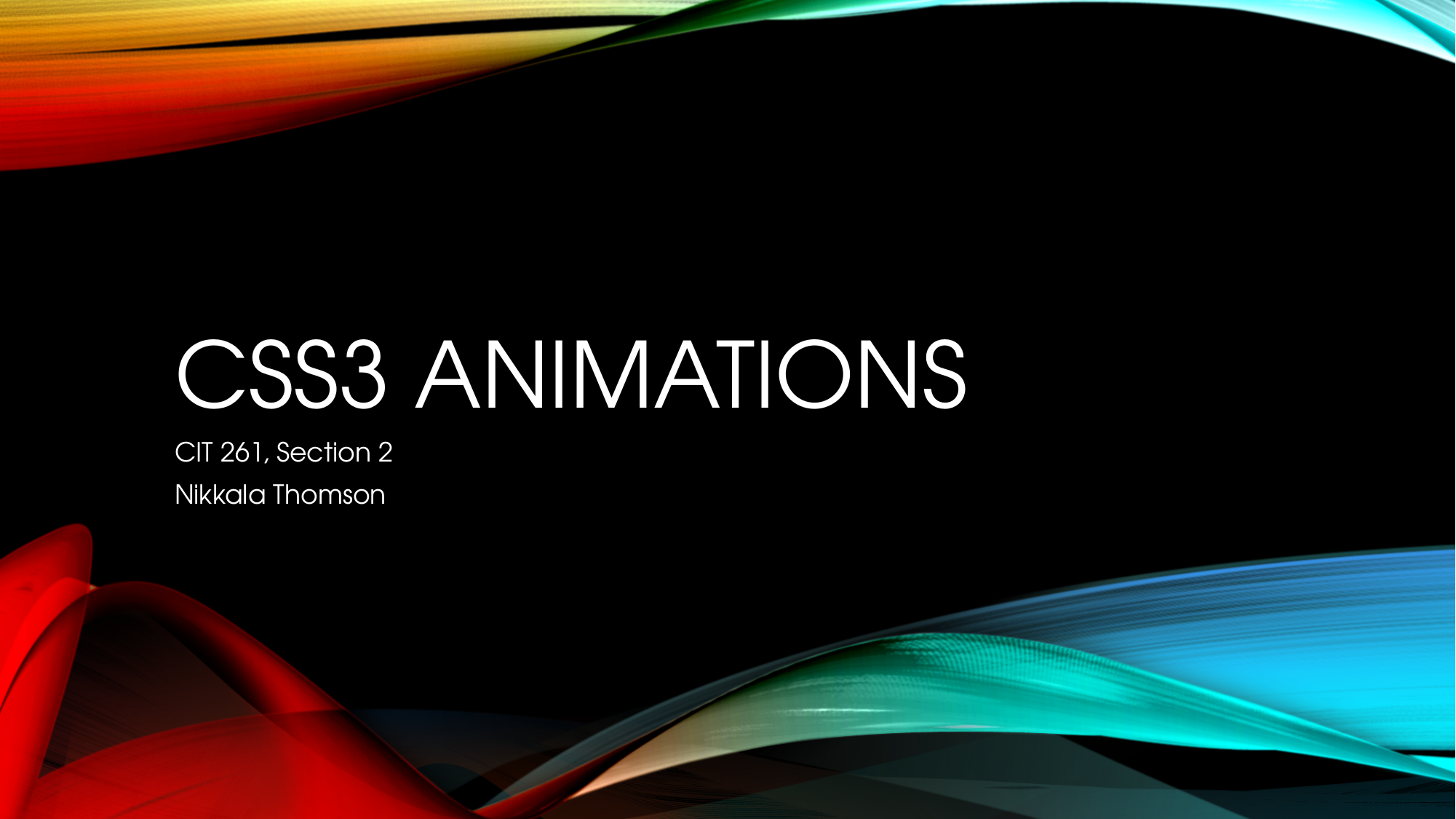

# CSS3 ANIMATIONS
CIT 261, Section 2
Nikkala Thomson